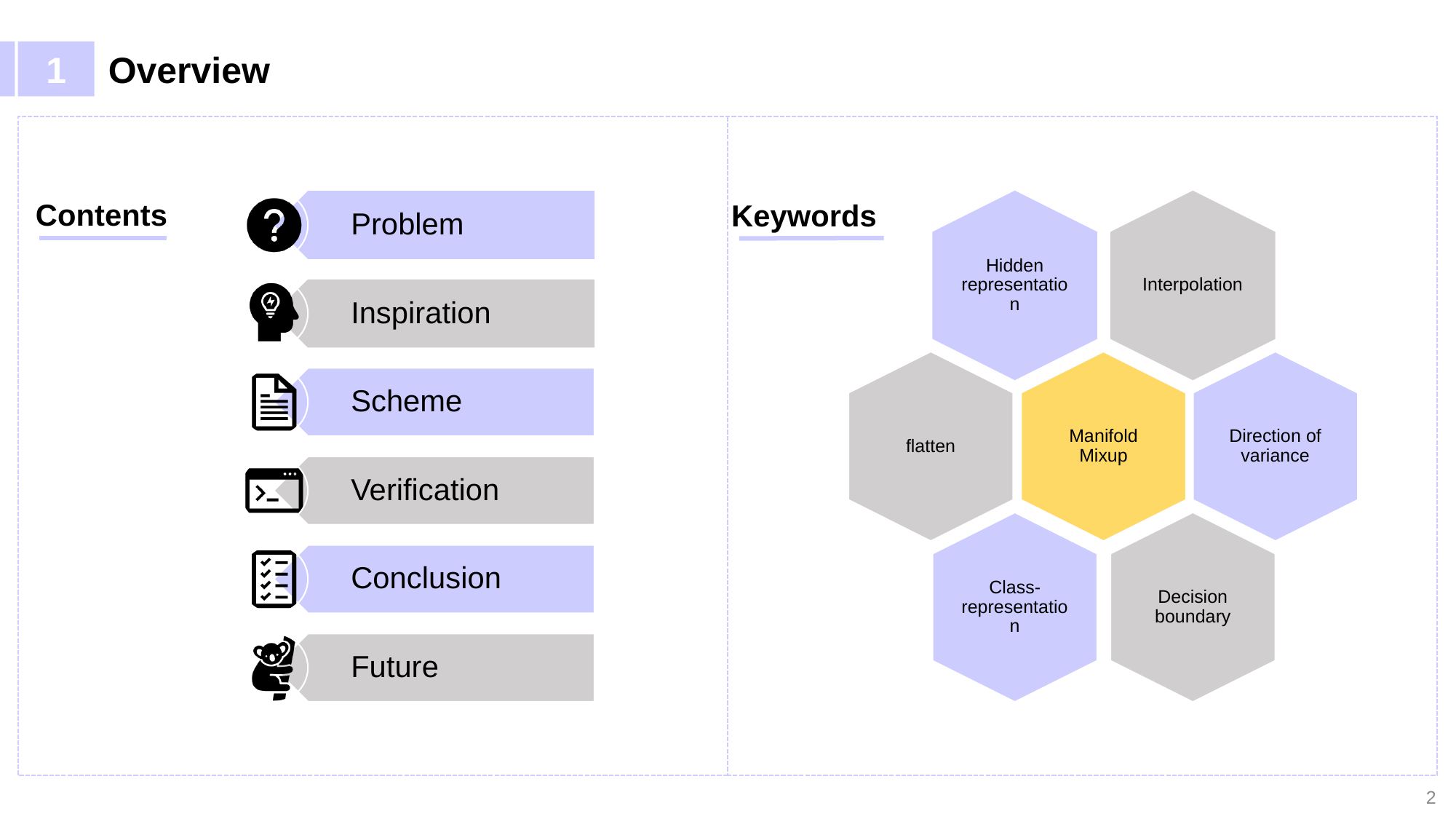

1
Overview

Contents
Problem
Inspiration
Scheme
Verification
Conclusion
Future
Interpolation
Hidden representation
Manifold Mixup
flatten
Decision boundary
Class-representation

Direction of variance
Keywords
2